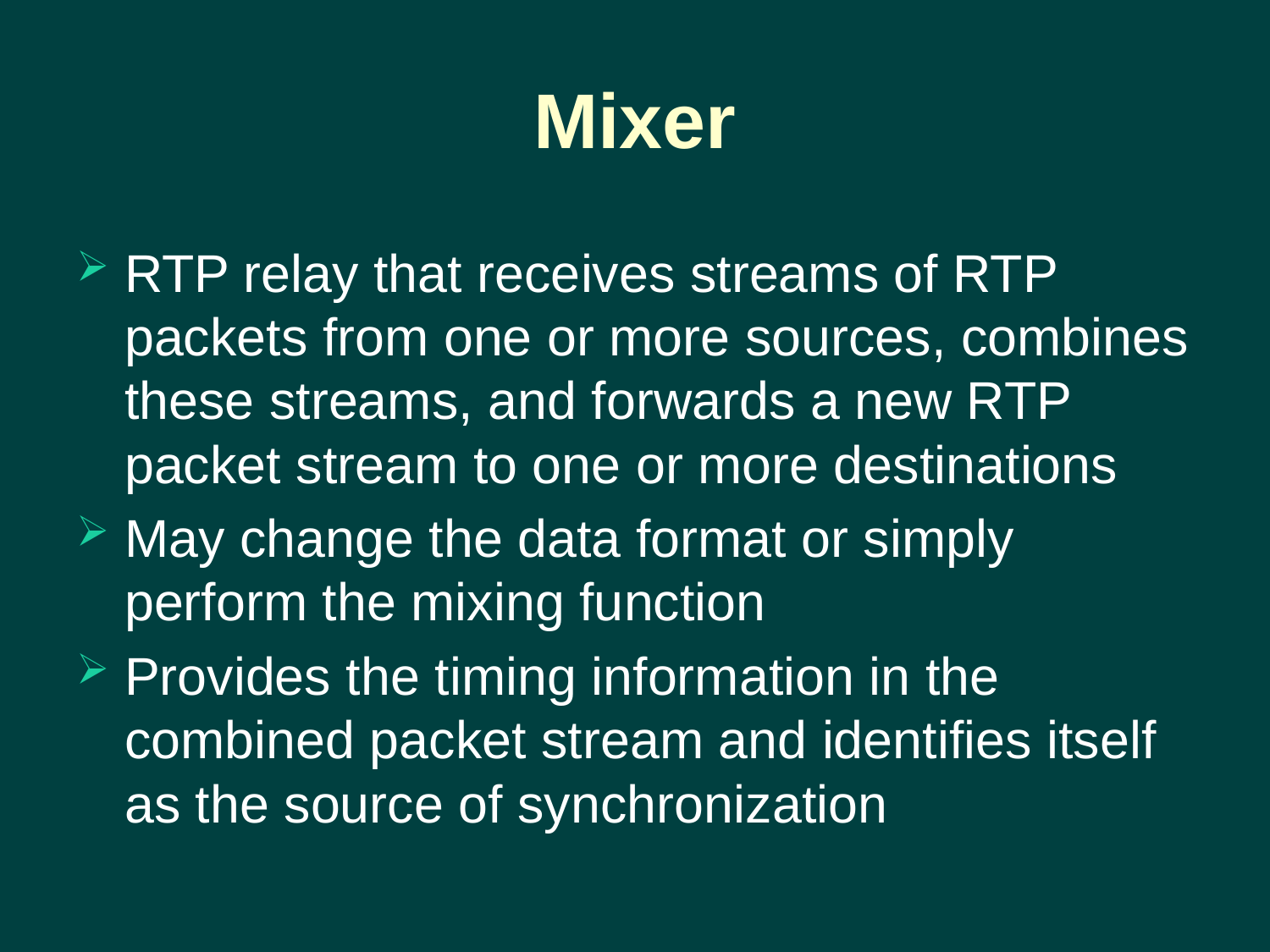

# Mixer
RTP relay that receives streams of RTP packets from one or more sources, combines these streams, and forwards a new RTP packet stream to one or more destinations
May change the data format or simply perform the mixing function
Provides the timing information in the combined packet stream and identifies itself as the source of synchronization